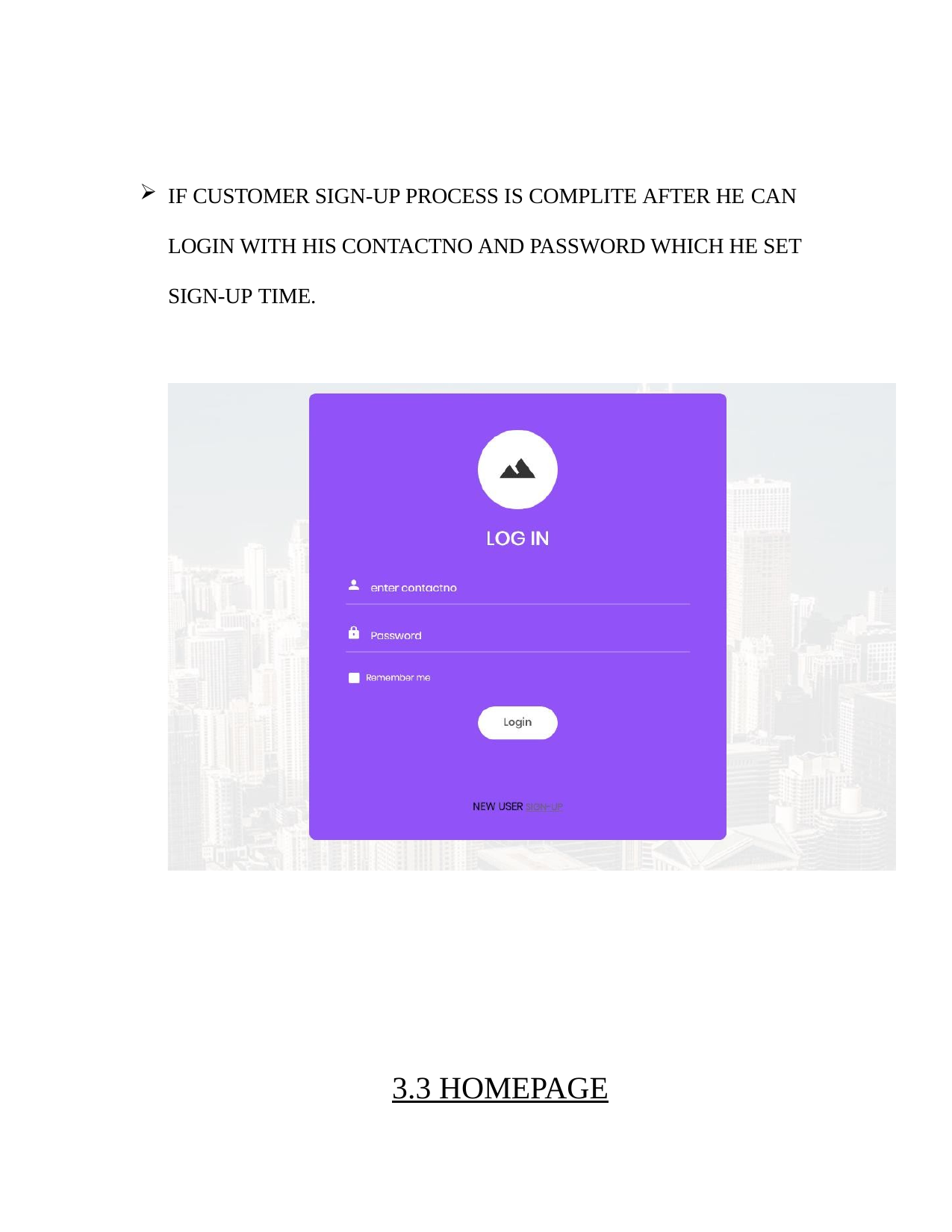

IF CUSTOMER SIGN-UP PROCESS IS COMPLITE AFTER HE CAN
LOGIN WITH HIS CONTACTNO AND PASSWORD WHICH HE SET  SIGN-UP TIME.

3.3 HOMEPAGE